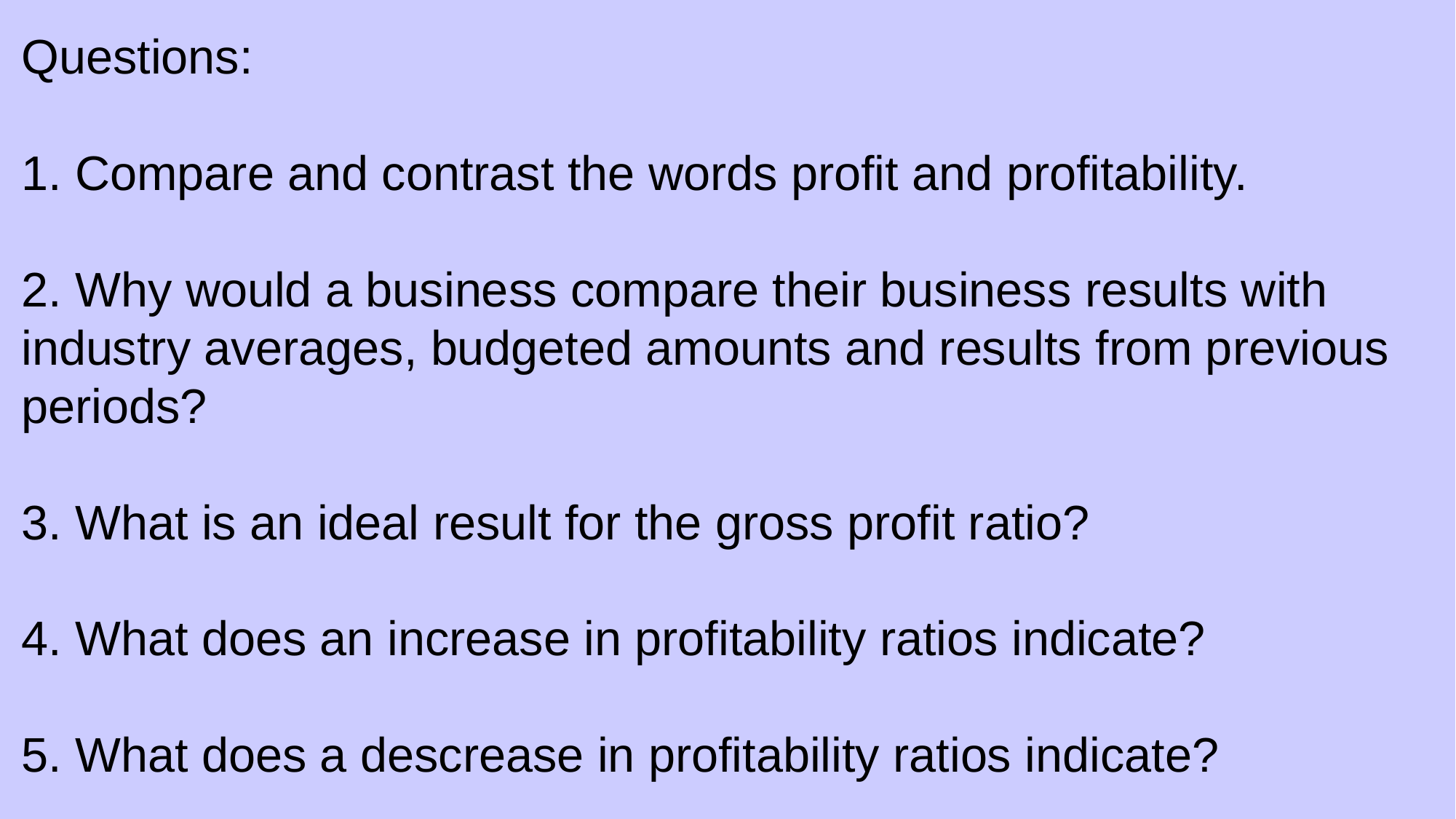

Questions:

1. Compare and contrast the words profit and profitability.

2. Why would a business compare their business results with industry averages, budgeted amounts and results from previous periods?

3. What is an ideal result for the gross profit ratio?

4. What does an increase in profitability ratios indicate?

5. What does a descrease in profitability ratios indicate?